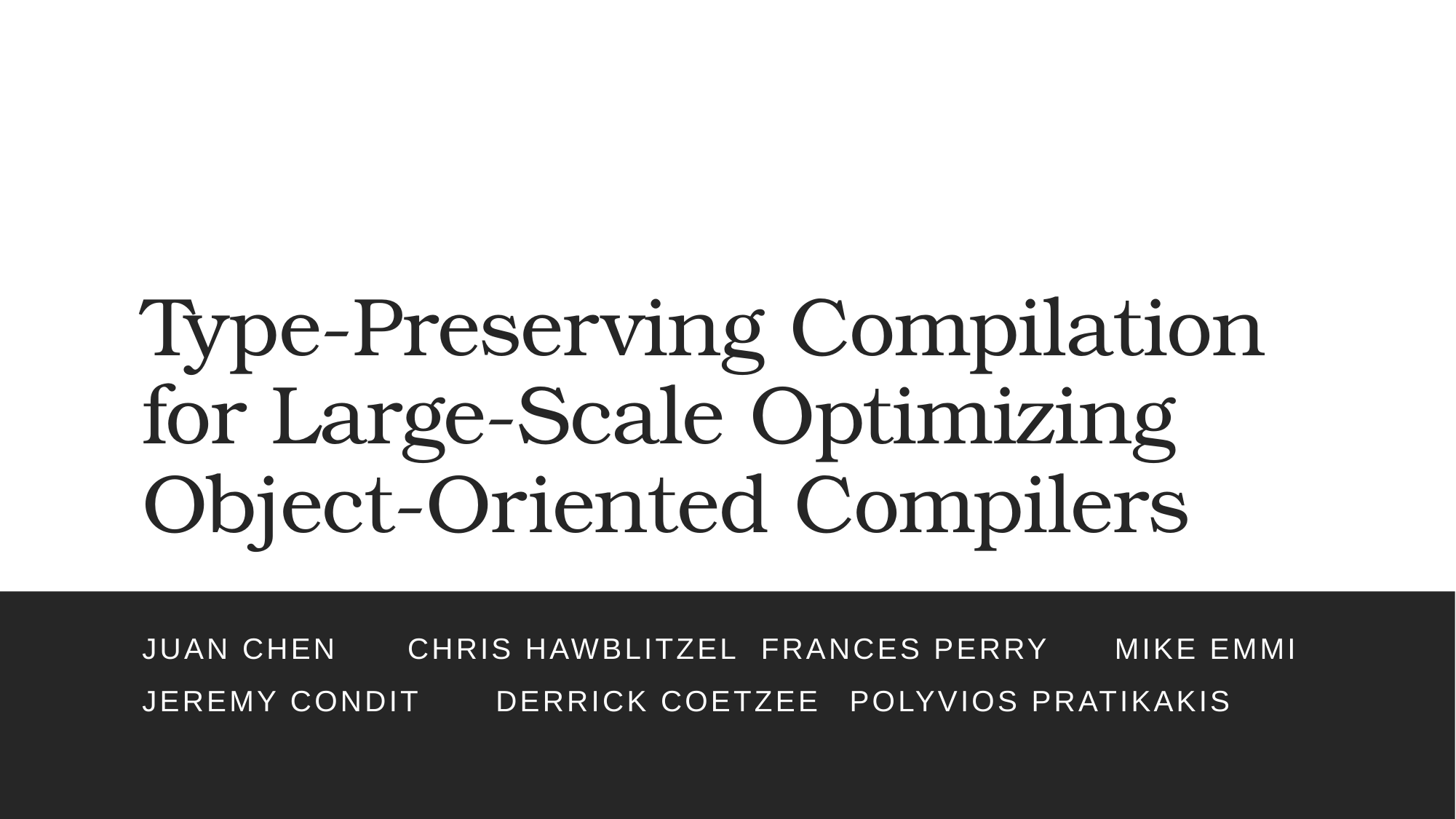

# Type-Preserving Compilation for Large-Scale Optimizing Object-Oriented Compilers

Juan Chen	Chris Hawblitzel		Frances Perry	Mike Emmi
Jeremy Condit	Derrick Coetzee		Polyvios Pratikakis

38